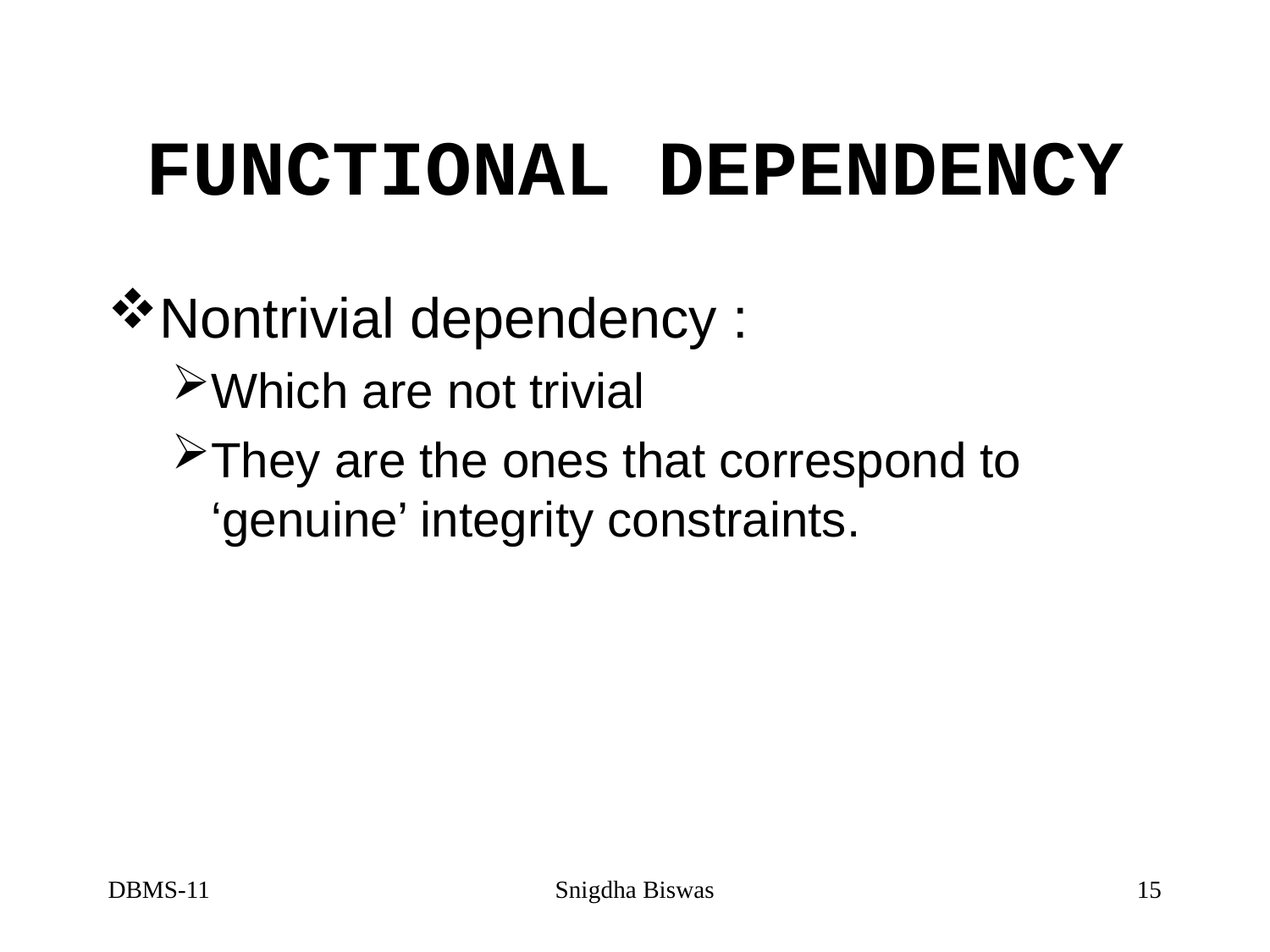

# FUNCTIONAL DEPENDENCY
Nontrivial dependency :
Which are not trivial
They are the ones that correspond to ‘genuine’ integrity constraints.

DBMS-11
Snigdha Biswas
15